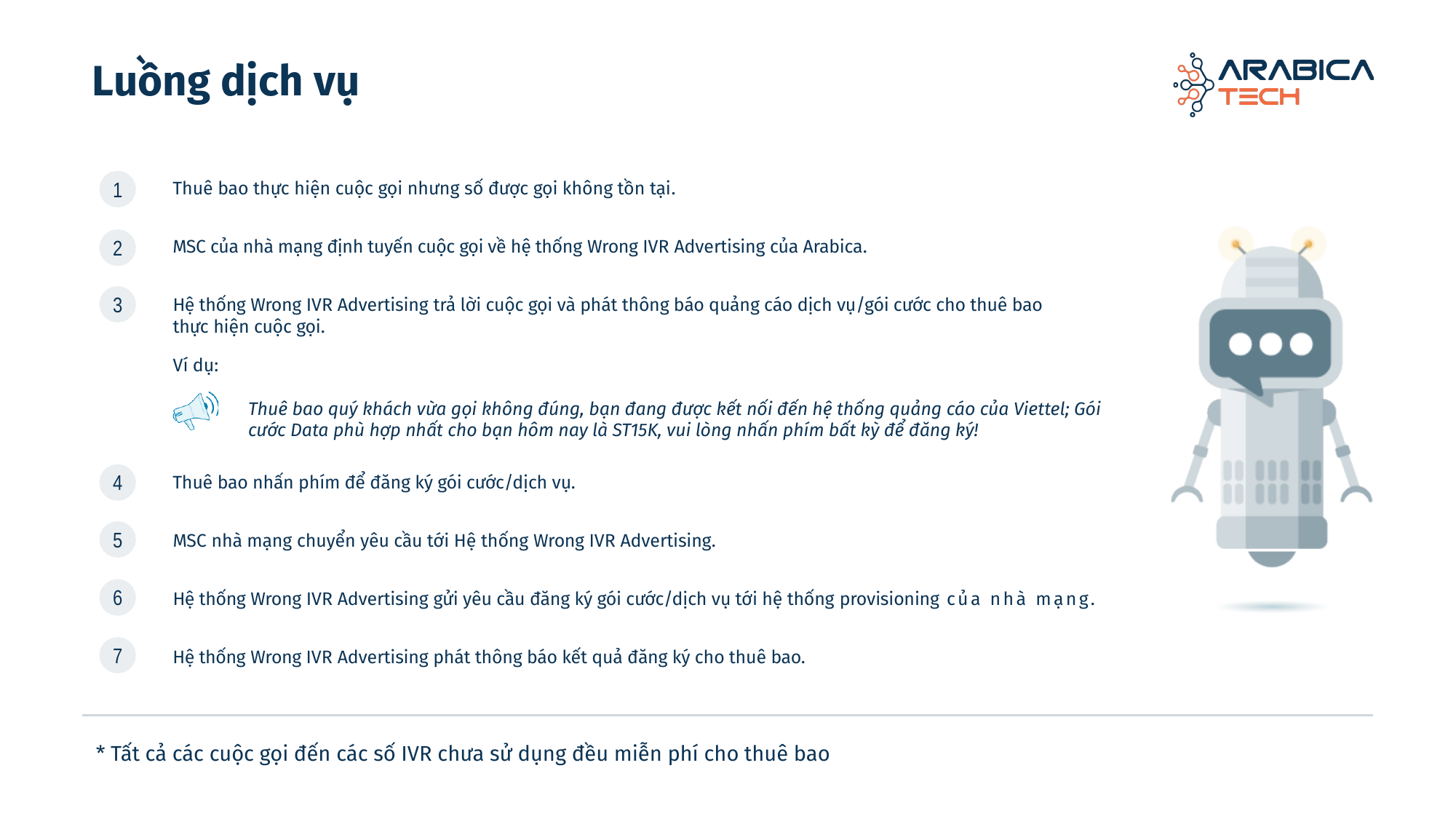

# Luồng dịch vụ

1
Thuê bao thực hiện cuộc gọi nhưng số được gọi không tồn tại.

MSC của nhà mạng định tuyến cuộc gọi về hệ thống Wrong IVR Advertising của Arabica.
2

3
Hệ thống Wrong IVR Advertising trả lời cuộc gọi và phát thông báo quảng cáo dịch vụ/gói cước cho thuê bao thực hiện cuộc gọi.
Ví dụ:

Thuê bao quý khách vừa gọi không đúng, bạn đang được kết nối đến hệ thống quảng cáo của Viettel; Gói cước Data phù hợp nhất cho bạn hôm nay là ST15K, vui lòng nhấn phím bất kỳ để đăng ký!

4
Thuê bao nhấn phím để đăng ký gói cước/dịch vụ.

5
MSC nhà mạng chuyển yêu cầu tới Hệ thống Wrong IVR Advertising.

6
Hệ thống Wrong IVR Advertising gửi yêu cầu đăng ký gói cước/dịch vụ tới hệ thống provisioning của nhà mạng.

7
Hệ thống Wrong IVR Advertising phát thông báo kết quả đăng ký cho thuê bao.

* Tất cả các cuộc gọi đến các số IVR chưa sử dụng đều miễn phí cho thuê bao